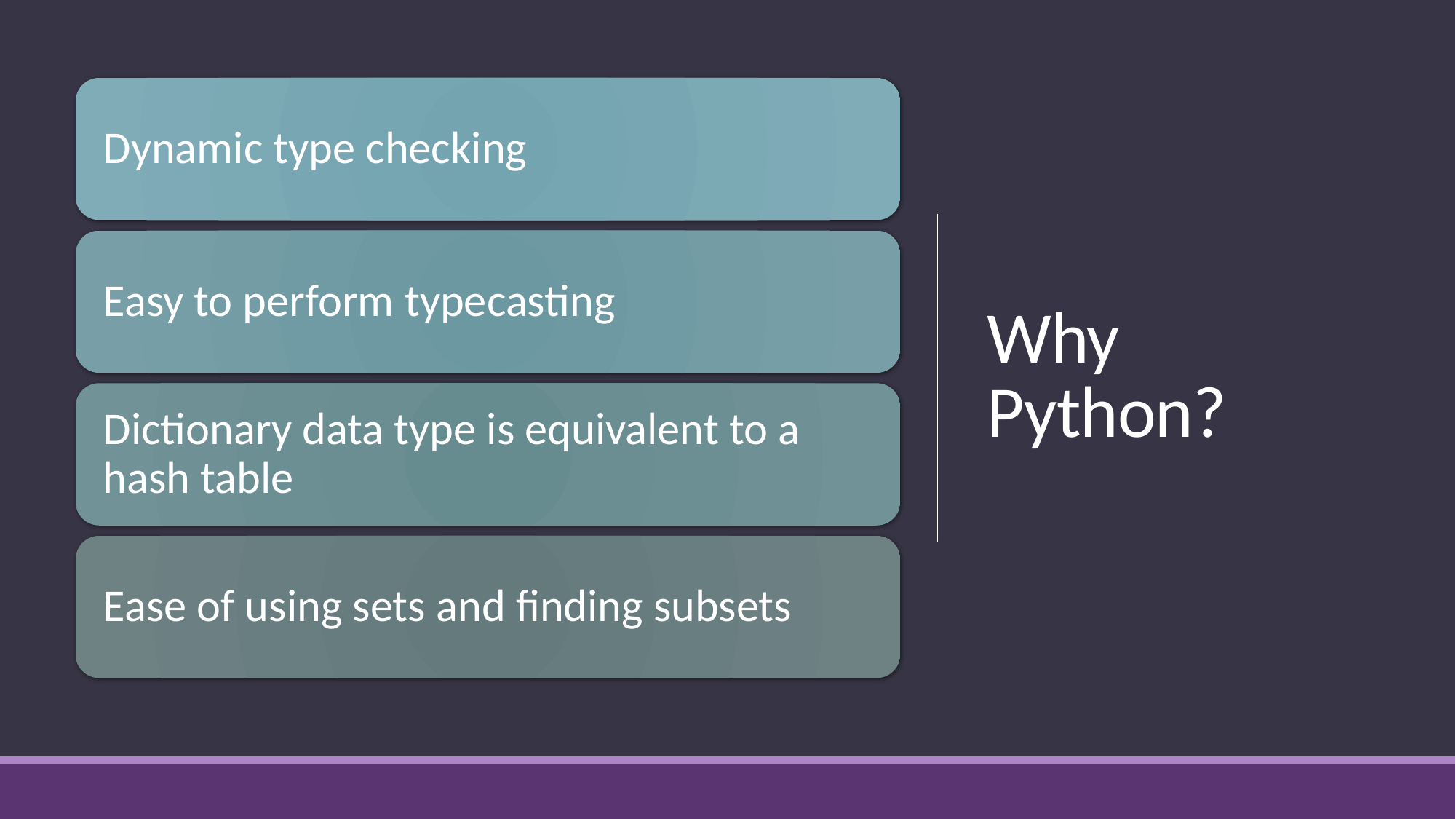

# Why Python?
Dynamic type checking
Easy to perform typecasting
Dictionary data type is equivalent to a hash table
Ease of using sets and finding subsets